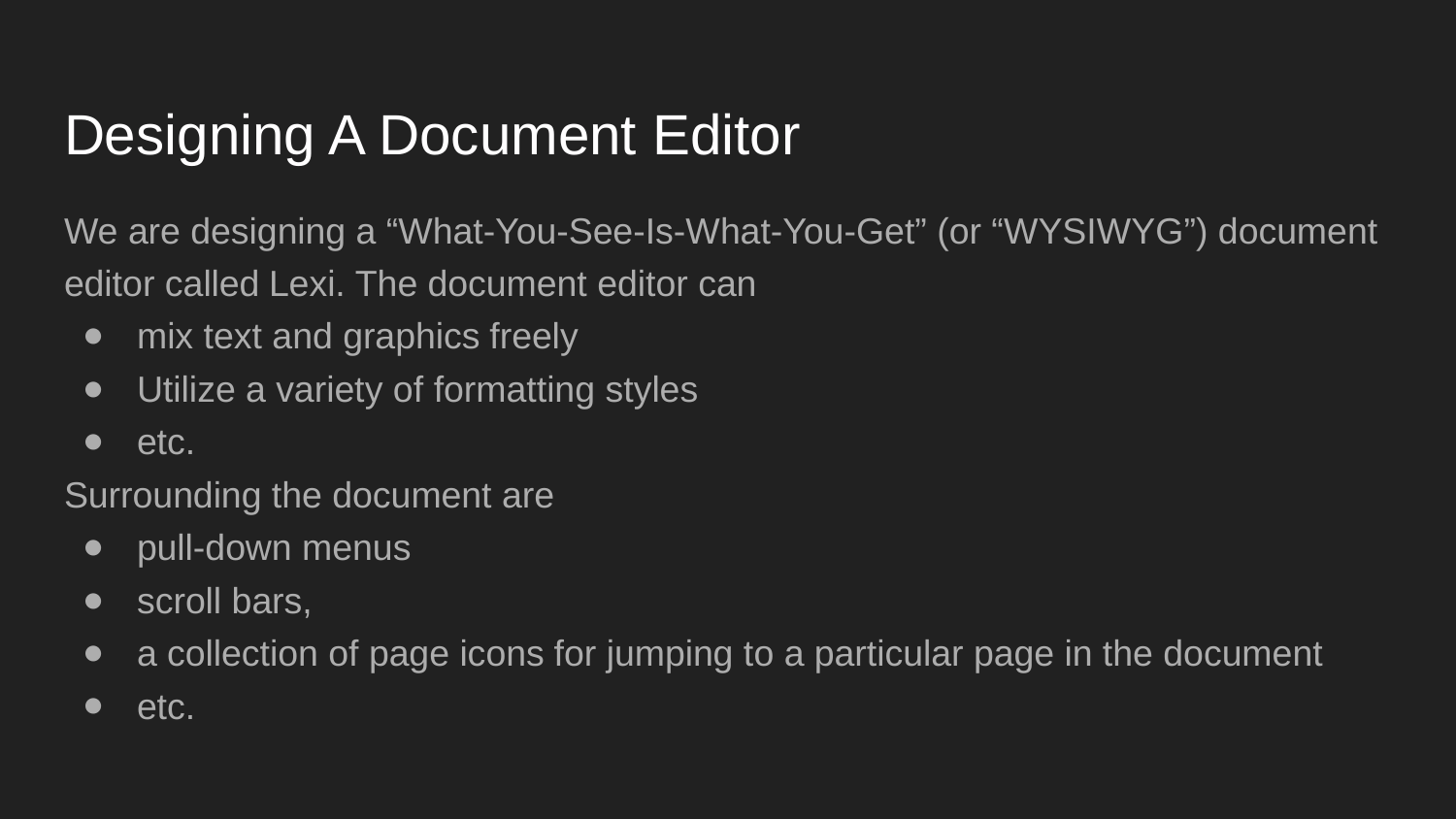

# Designing A Document Editor
We are designing a “What-You-See-Is-What-You-Get” (or “WYSIWYG”) document editor called Lexi. The document editor can
mix text and graphics freely
Utilize a variety of formatting styles
etc.
Surrounding the document are
pull-down menus
scroll bars,
a collection of page icons for jumping to a particular page in the document
etc.